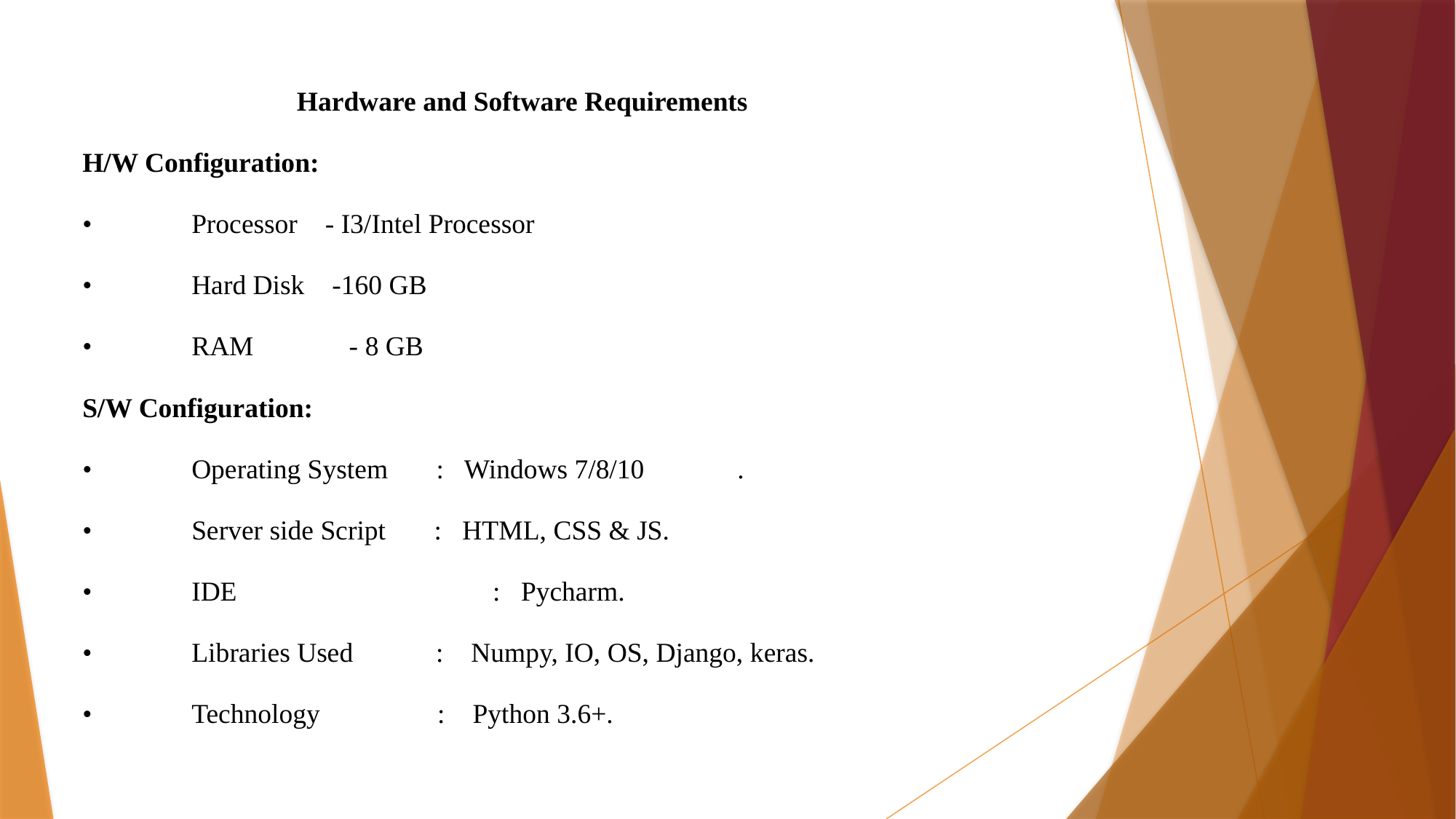

Hardware and Software Requirements
H/W Configuration:
•	Processor    - I3/Intel Processor
•	Hard Disk    -160 GB
•	RAM	       - 8 GB
S/W Configuration:
•	Operating System       :   Windows 7/8/10	.
•	Server side Script       :   HTML, CSS & JS.
•	IDE		            :   Pycharm.
•	Libraries Used            :    Numpy, IO, OS, Django, keras.
•	Technology                 :    Python 3.6+.